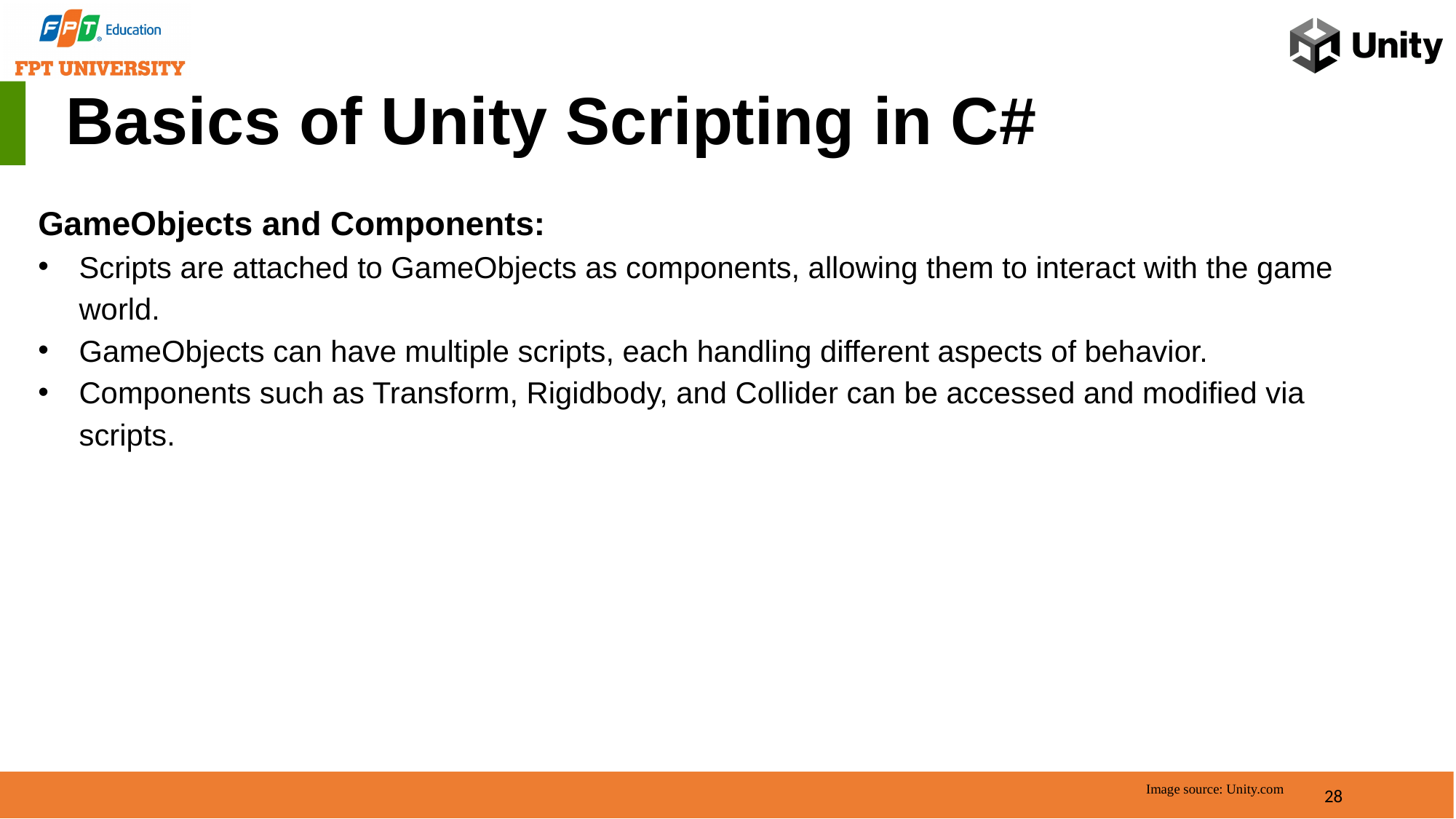

Basics of Unity Scripting in C#

GameObjects and Components:
Scripts are attached to GameObjects as components, allowing them to interact with the game world.
GameObjects can have multiple scripts, each handling different aspects of behavior.
Components such as Transform, Rigidbody, and Collider can be accessed and modified via scripts.
28
Image source: Unity.com